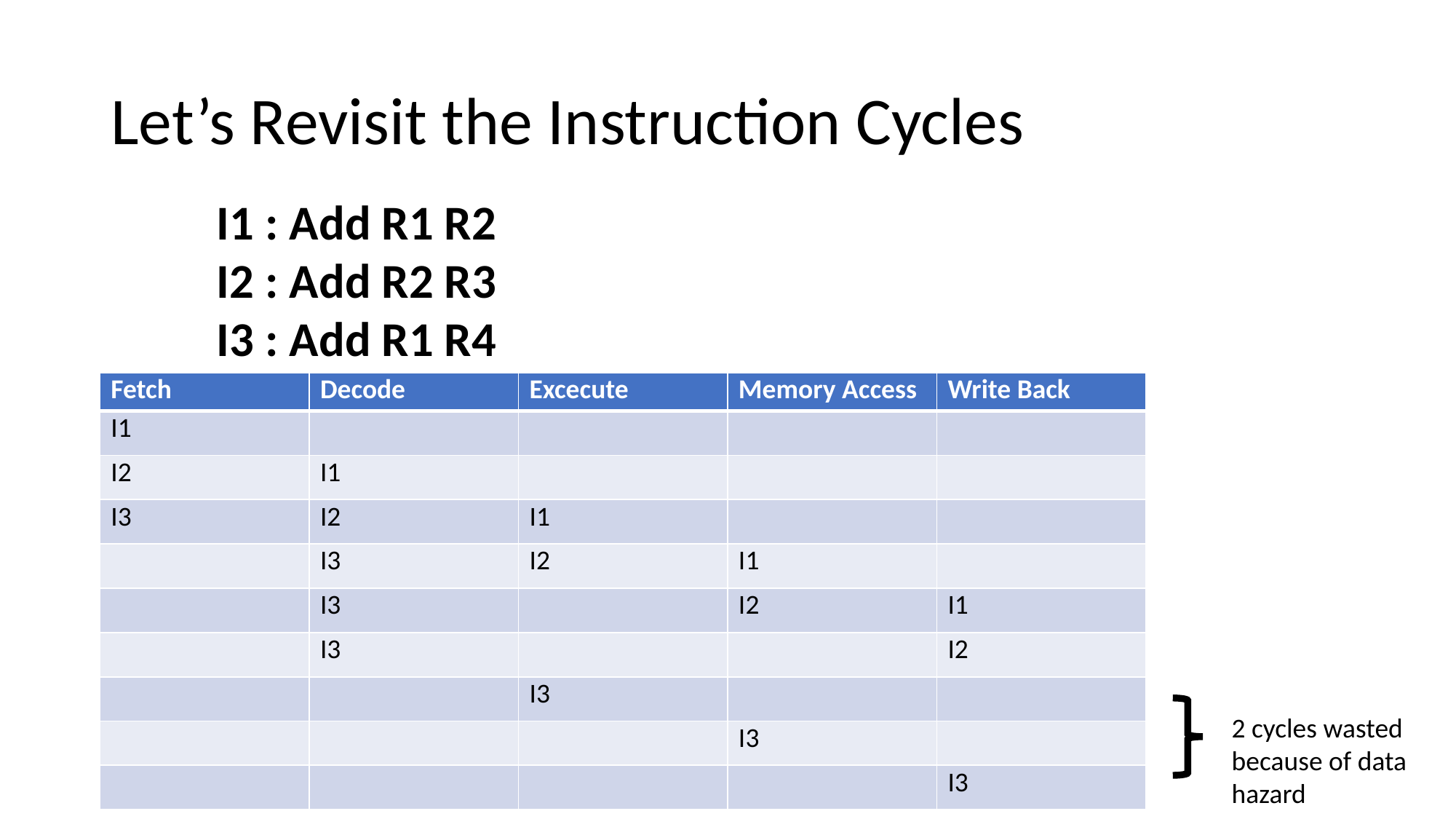

# Let’s Revisit the Instruction Cycles
        I1 : Add R1 R2
        I2 : Add R2 R3
        I3 : Add R1 R4

| Fetch | Decode | Excecute | Memory Access | Write Back |
| --- | --- | --- | --- | --- |
| I1 |  |  |  |  |
| I2 | I1 |  |  |  |
| I3 | I2 | I1 |  |  |
|  | I3 | I2 | I1 |  |
|  | I3 |  | I2 | I1 |
|  | I3 |  |  | I2 |
|  |  | I3 |  |  |
|  |  |  | I3 |  |
|  |  |  |  | I3 |

2 cycles wasted because of data hazard